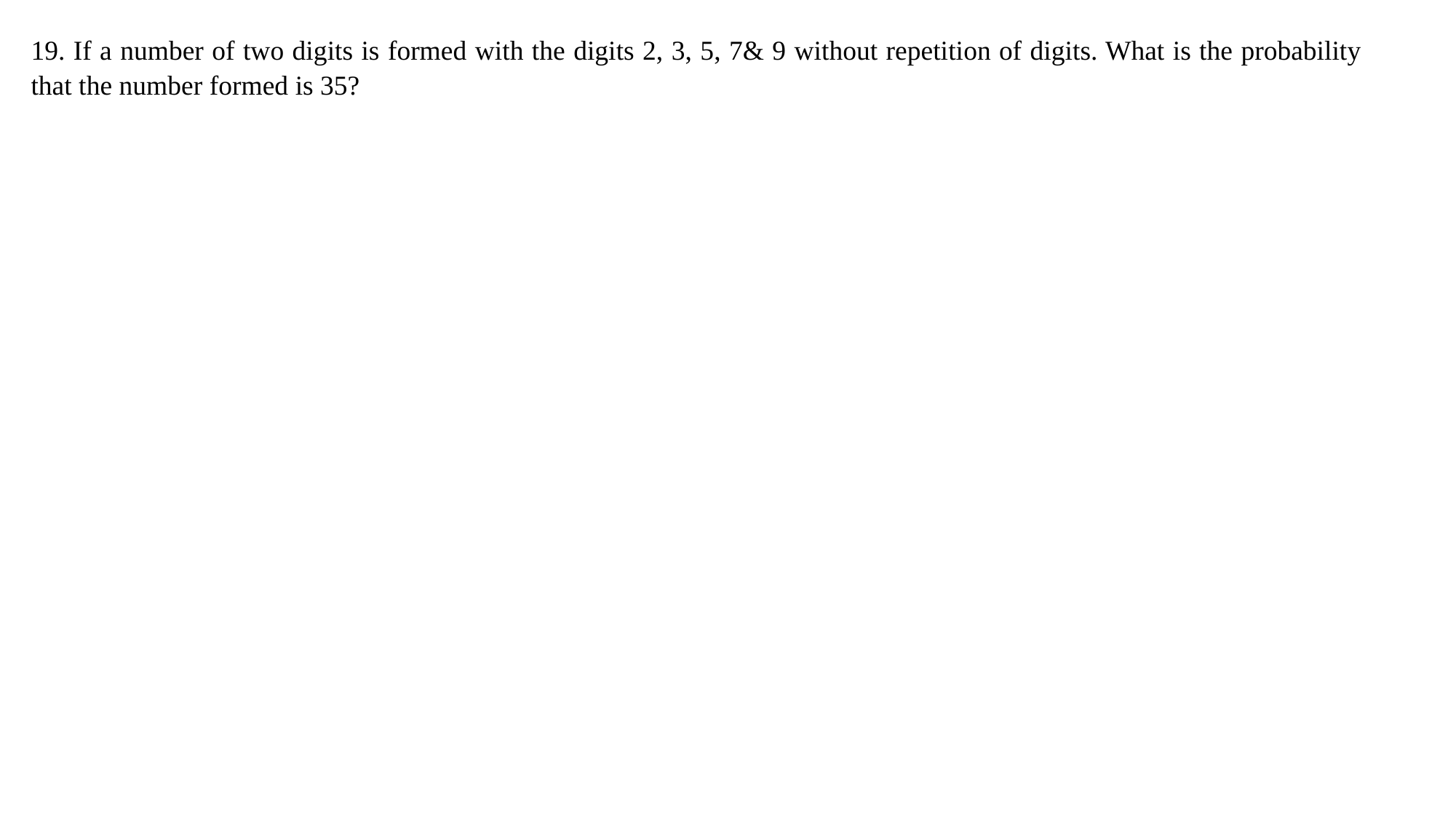

19. If a number of two digits is formed with the digits 2, 3, 5, 7& 9 without repetition of digits. What is the probability that the number formed is 35?